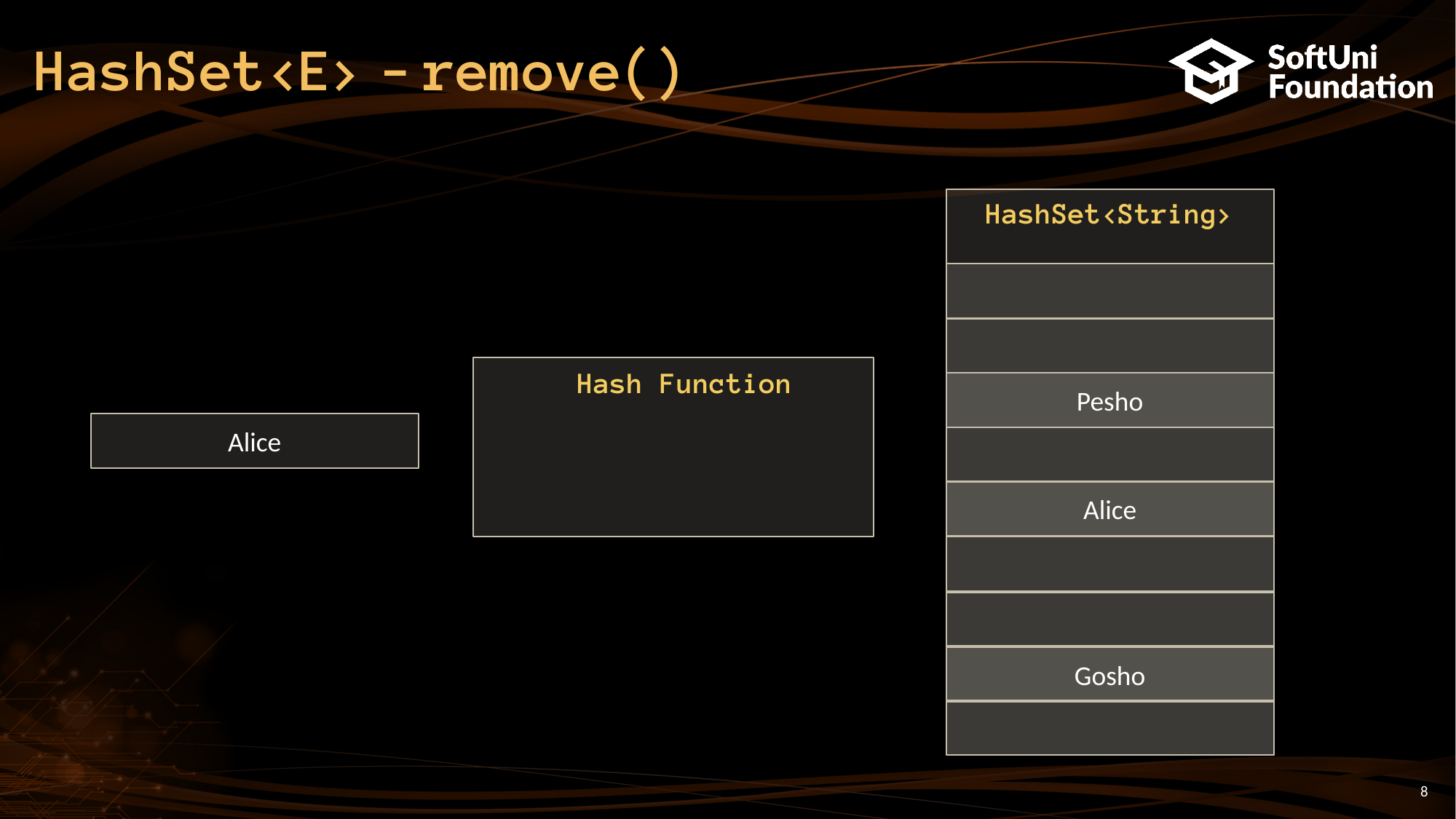

# HashSet<E> – remove()
HashSet<String>

Hash Function

Pesho
Alice

Alice

Gosho

8